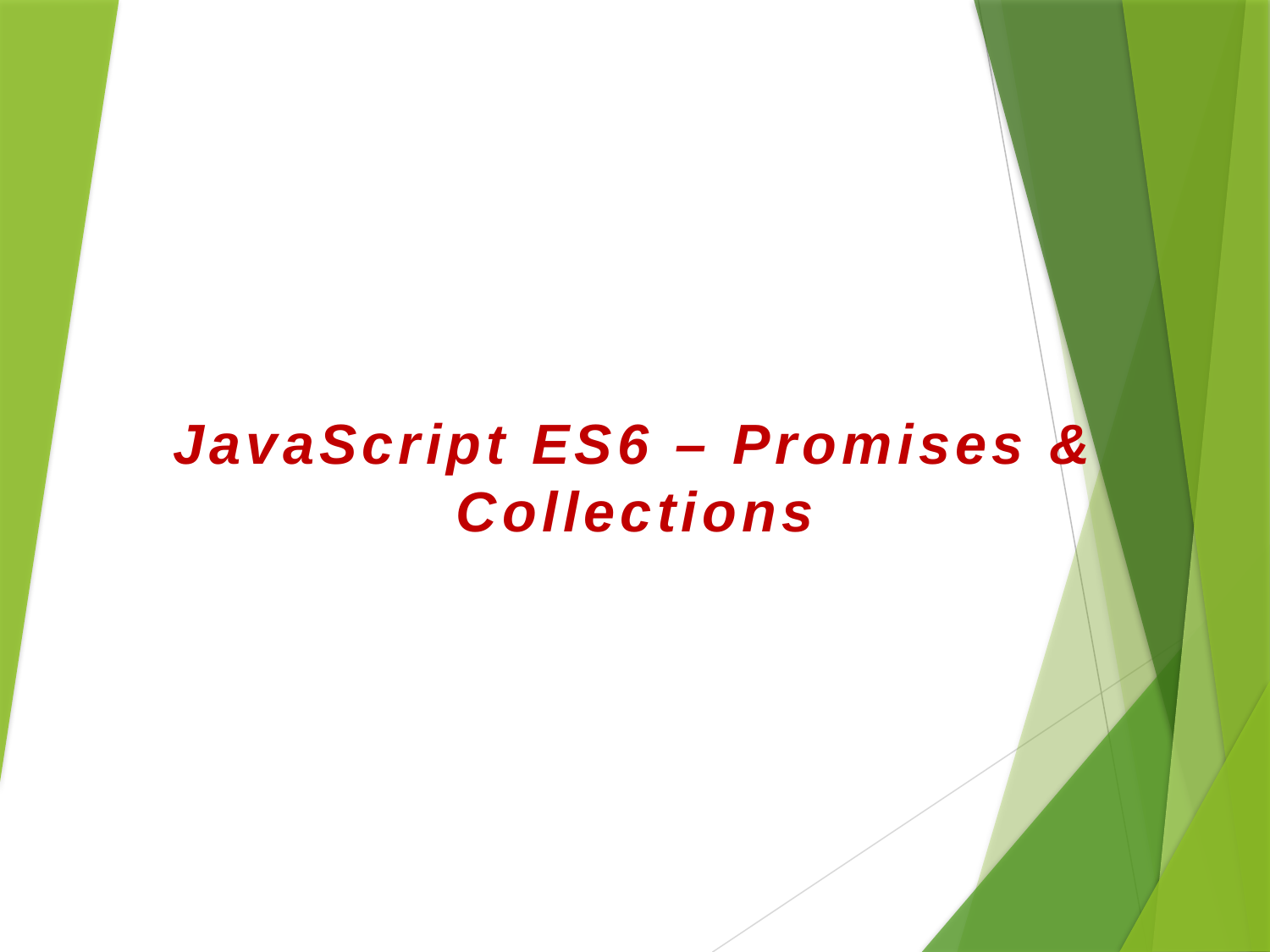

#
JavaScript ES6 – Promises & Collections